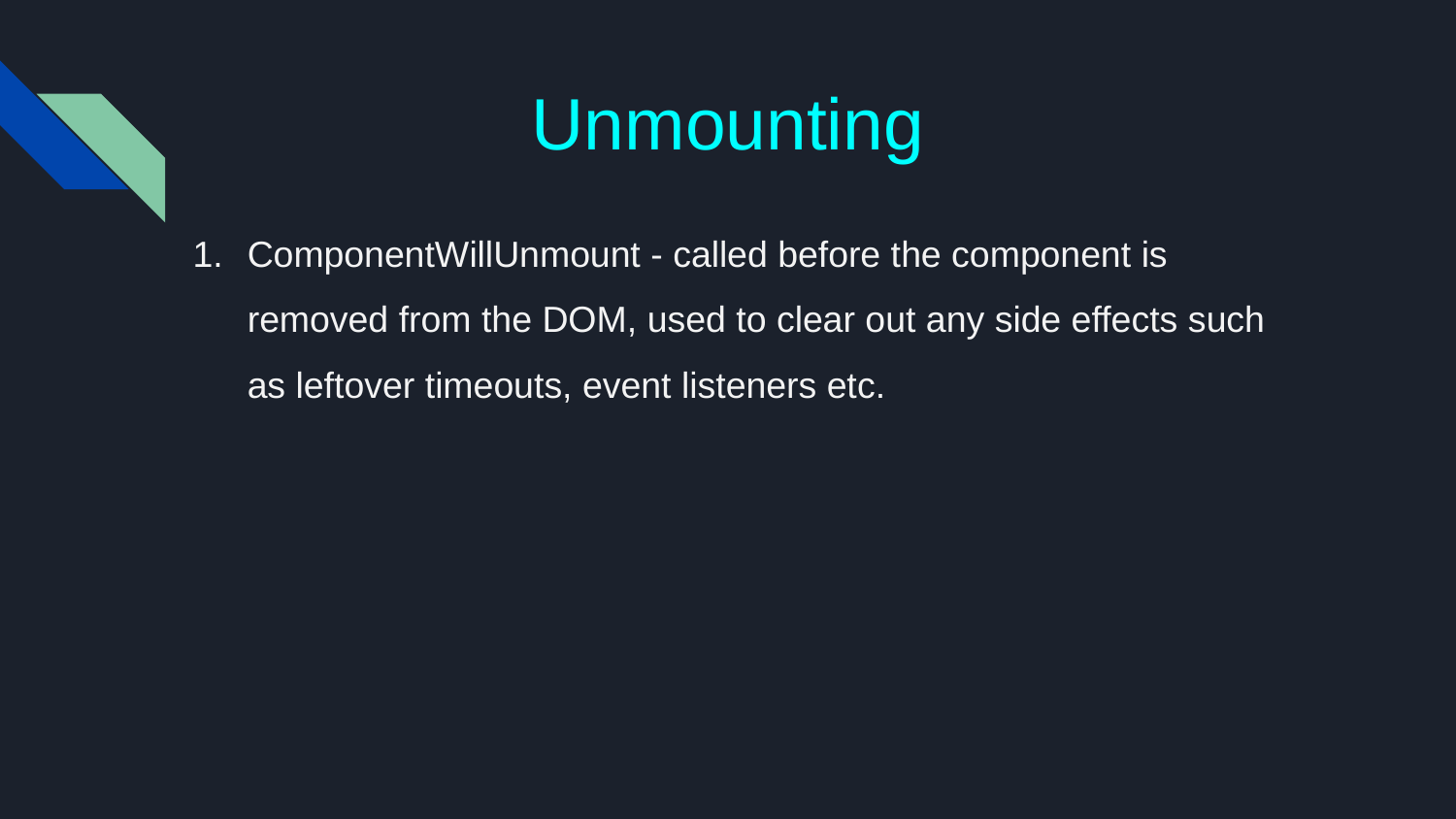

# Unmounting
ComponentWillUnmount - called before the component is removed from the DOM, used to clear out any side effects such as leftover timeouts, event listeners etc.